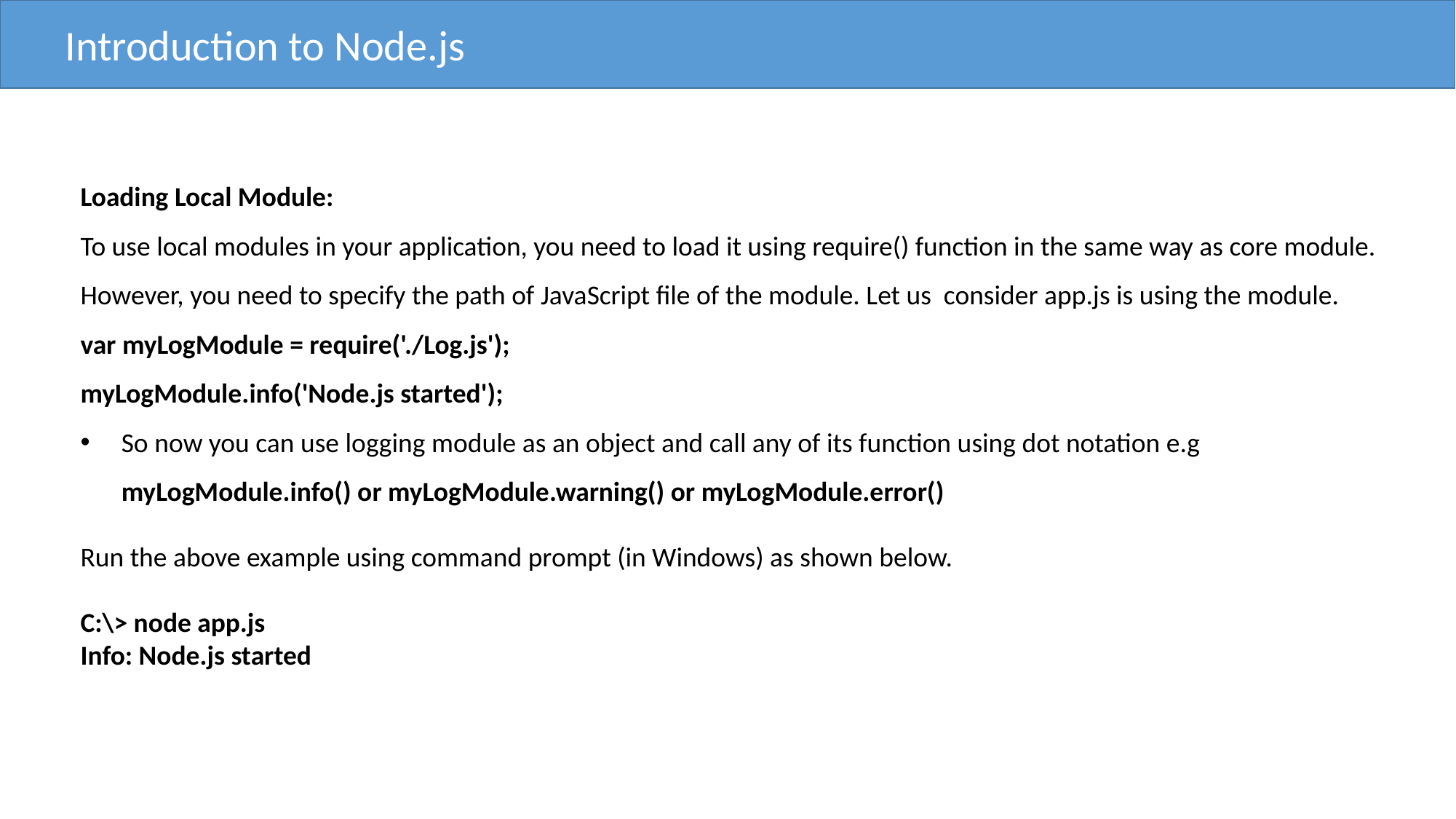

Introduction to Node.js

Loading Local Module:
To use local modules in your application, you need to load it using require() function in the same way as core module. However, you need to specify the path of JavaScript file of the module. Let us  consider app.js is using the module.
var myLogModule = require('./Log.js');
myLogModule.info('Node.js started');
So now you can use logging module as an object and call any of its function using dot notation e.g myLogModule.info() or myLogModule.warning() or myLogModule.error()

Run the above example using command prompt (in Windows) as shown below.

C:\> node app.js 
Info: Node.js started